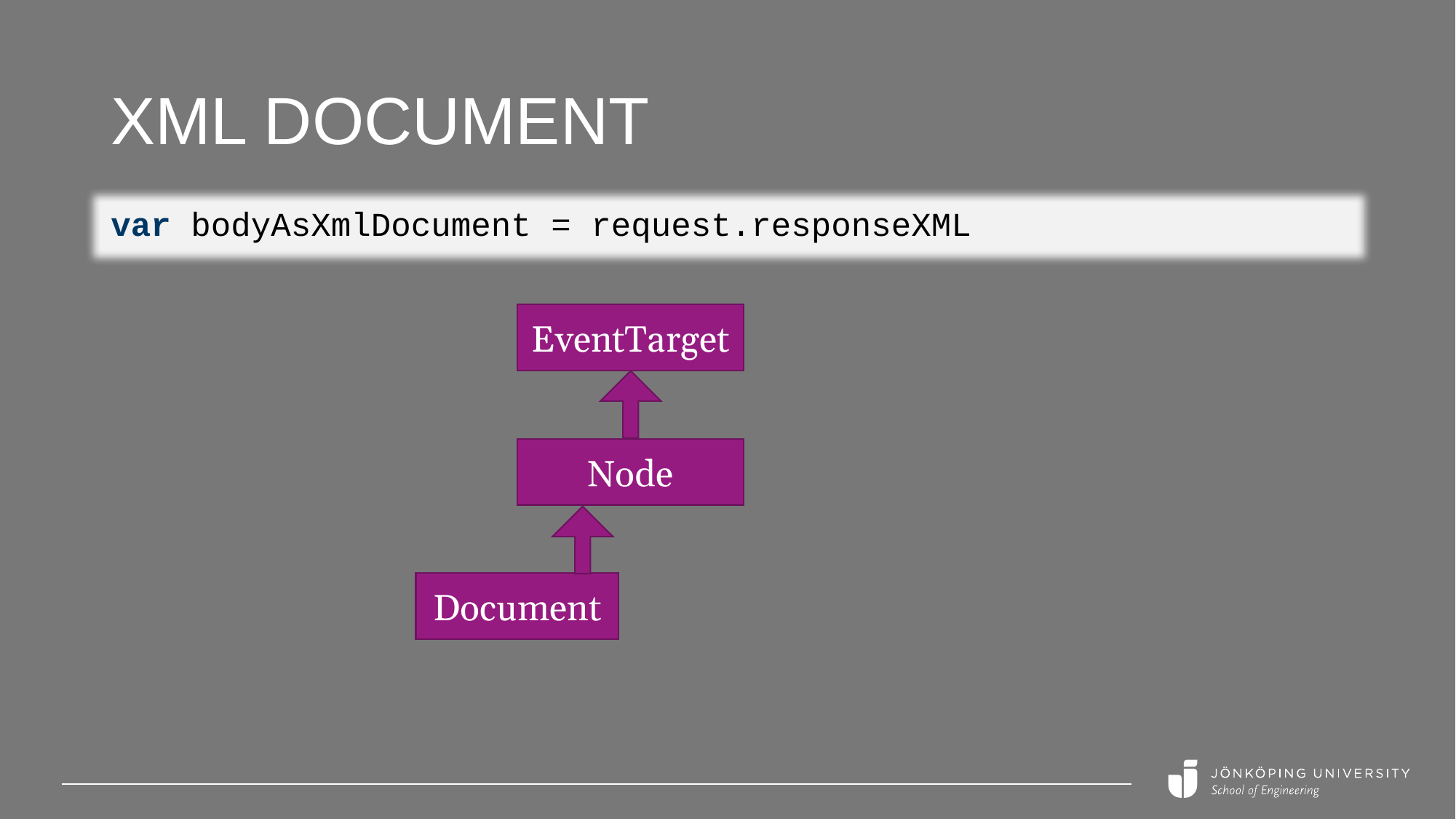

# XML document
var bodyAsXmlDocument = request.responseXML
EventTarget

Node

Document